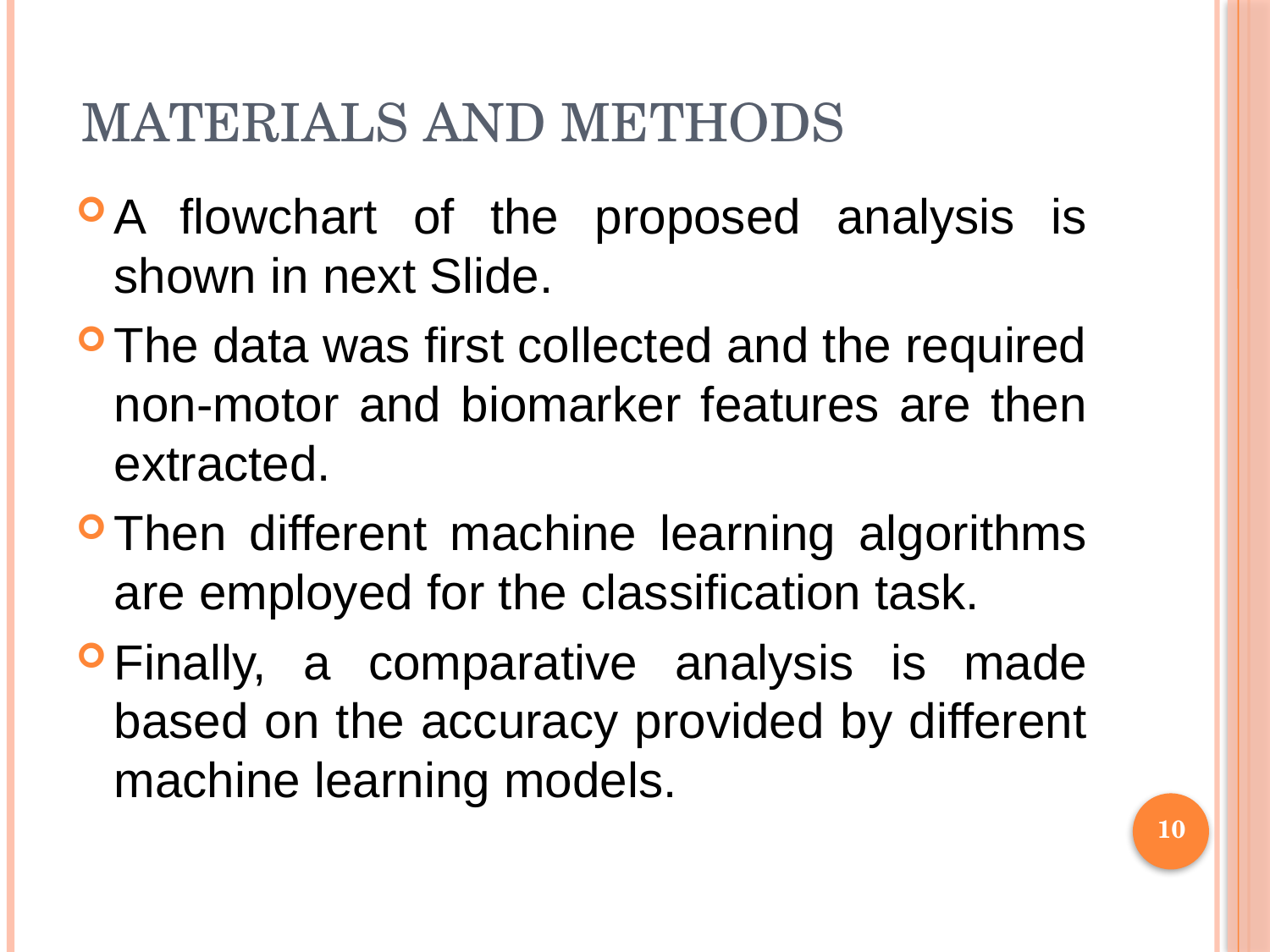

# MATERIALS AND METHODS
A flowchart of the proposed analysis is shown in next Slide.
The data was first collected and the required non-motor and biomarker features are then extracted.
Then different machine learning algorithms are employed for the classification task.
Finally, a comparative analysis is made based on the accuracy provided by different machine learning models.
10